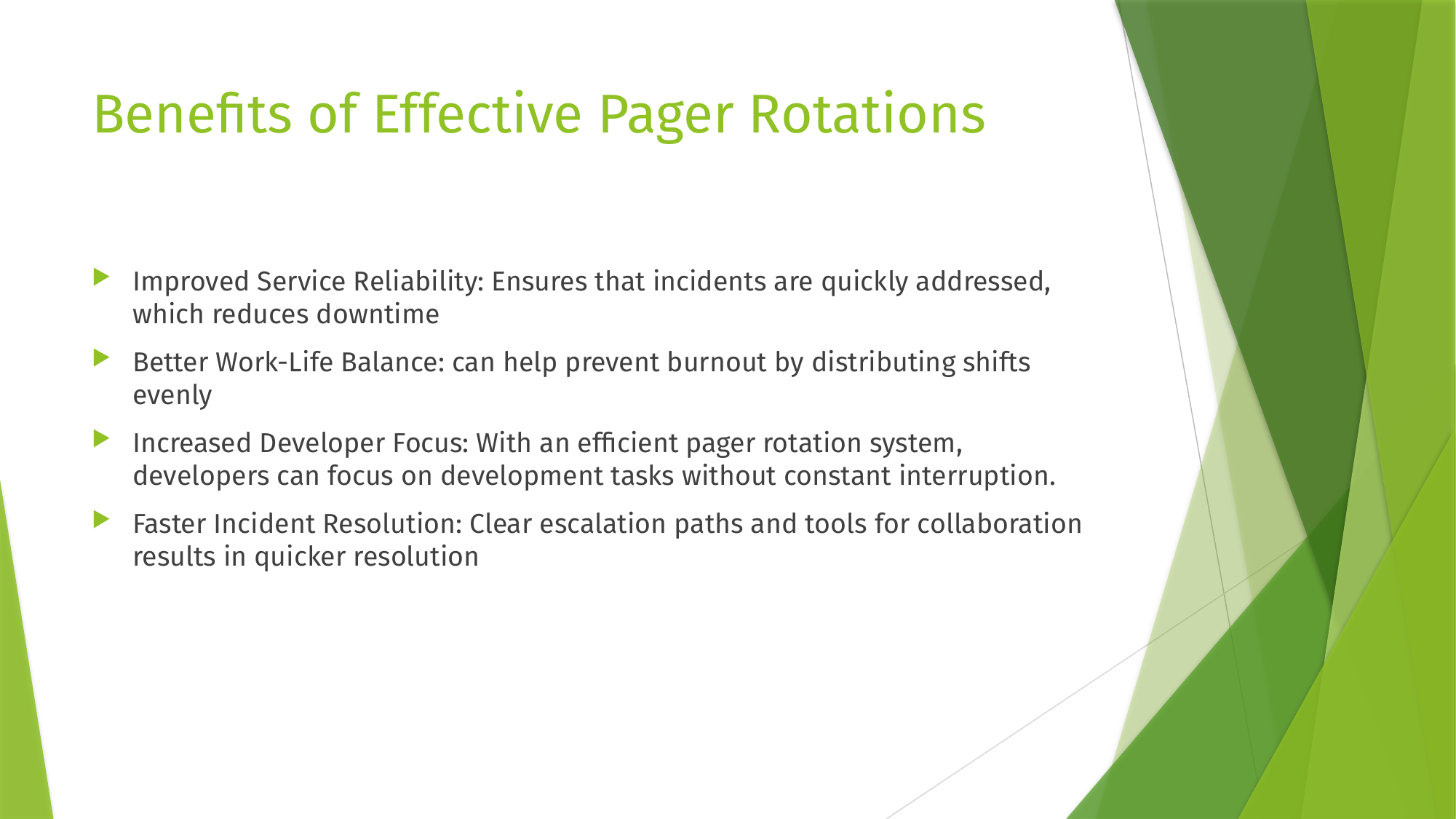

# Benefits of Effective Pager Rotations
Improved Service Reliability: Ensures that incidents are quickly addressed, which reduces downtime
Better Work-Life Balance: can help prevent burnout by distributing shifts evenly
Increased Developer Focus: With an efficient pager rotation system, developers can focus on development tasks without constant interruption.
Faster Incident Resolution: Clear escalation paths and tools for collaboration results in quicker resolution